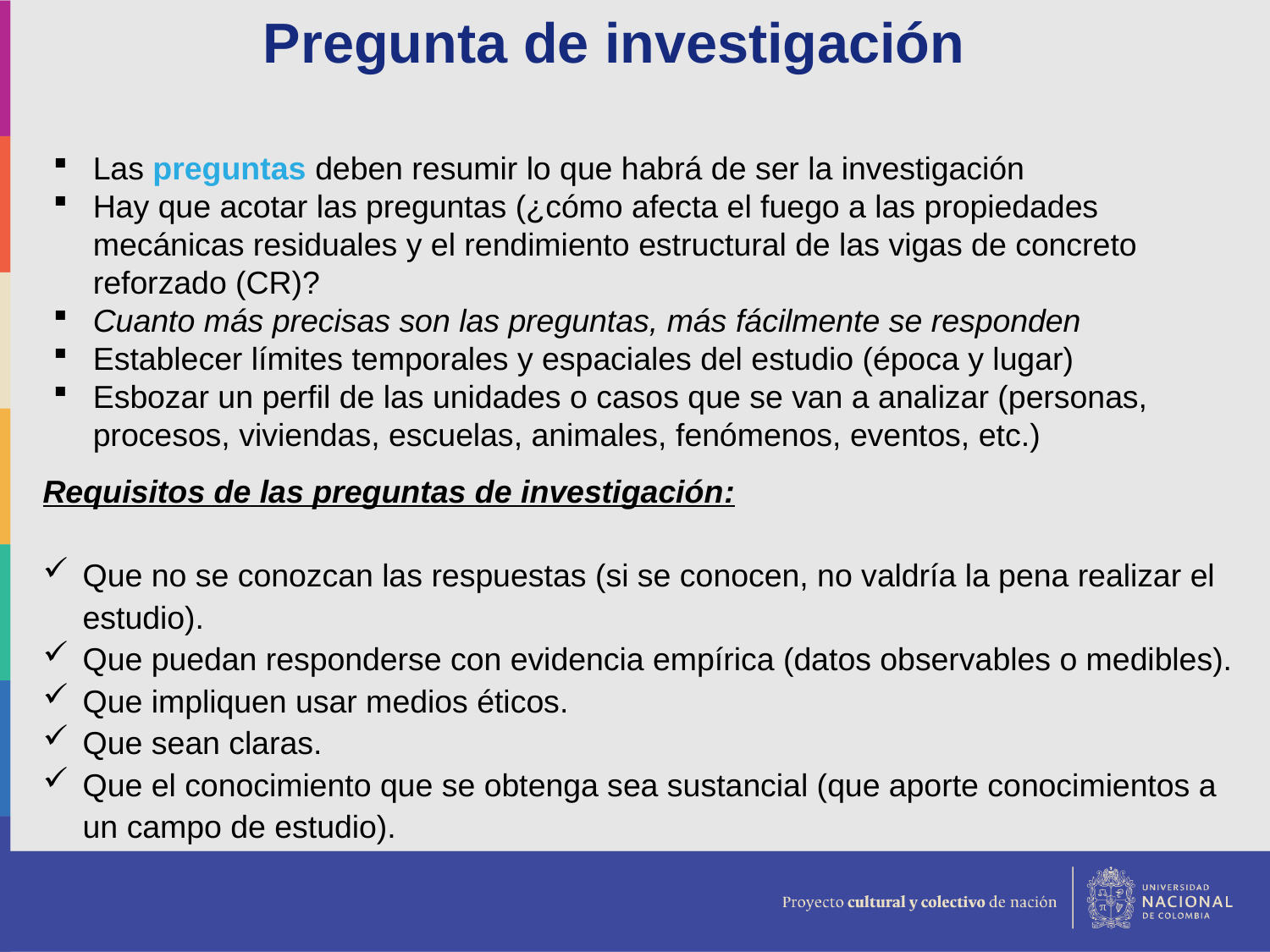

Pregunta de investigación
Las preguntas deben resumir lo que habrá de ser la investigación
Hay que acotar las preguntas (¿cómo afecta el fuego a las propiedades mecánicas residuales y el rendimiento estructural de las vigas de concreto reforzado (CR)?
Cuanto más precisas son las preguntas, más fácilmente se responden
Establecer límites temporales y espaciales del estudio (época y lugar)
Esbozar un perfil de las unidades o casos que se van a analizar (personas, procesos, viviendas, escuelas, animales, fenómenos, eventos, etc.)
Requisitos de las preguntas de investigación:

Que no se conozcan las respuestas (si se conocen, no valdría la pena realizar el estudio).
Que puedan responderse con evidencia empírica (datos observables o medibles).
Que impliquen usar medios éticos.
Que sean claras.
Que el conocimiento que se obtenga sea sustancial (que aporte conocimientos a un campo de estudio).